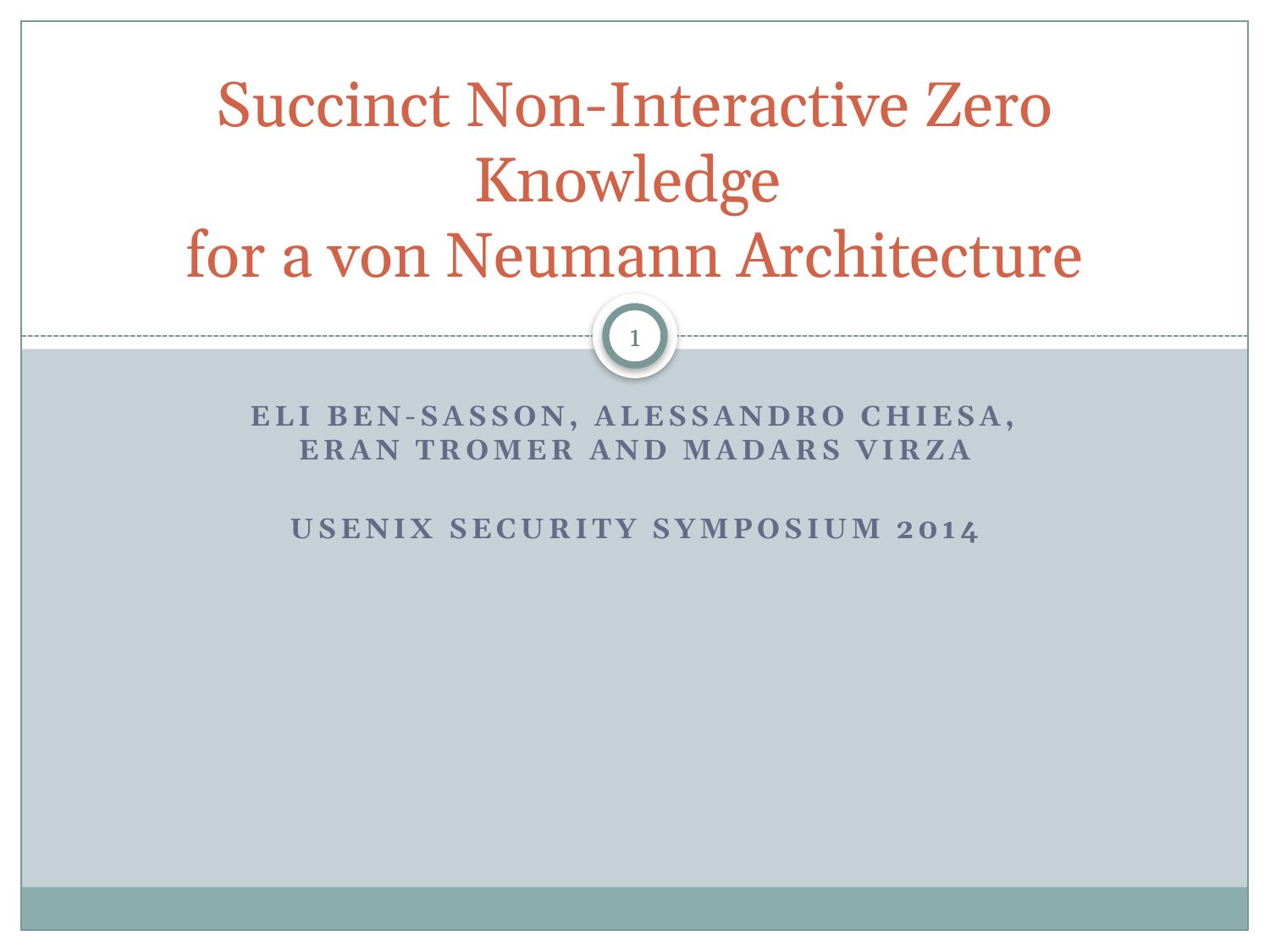

# Succinct Non-Interactive Zero Knowledge for a von Neumann Architecture
1
Eli Ben-Sasson, Alessandro Chiesa, Eran Tromer and Madars Virza

USENIX Security Symposium 2014